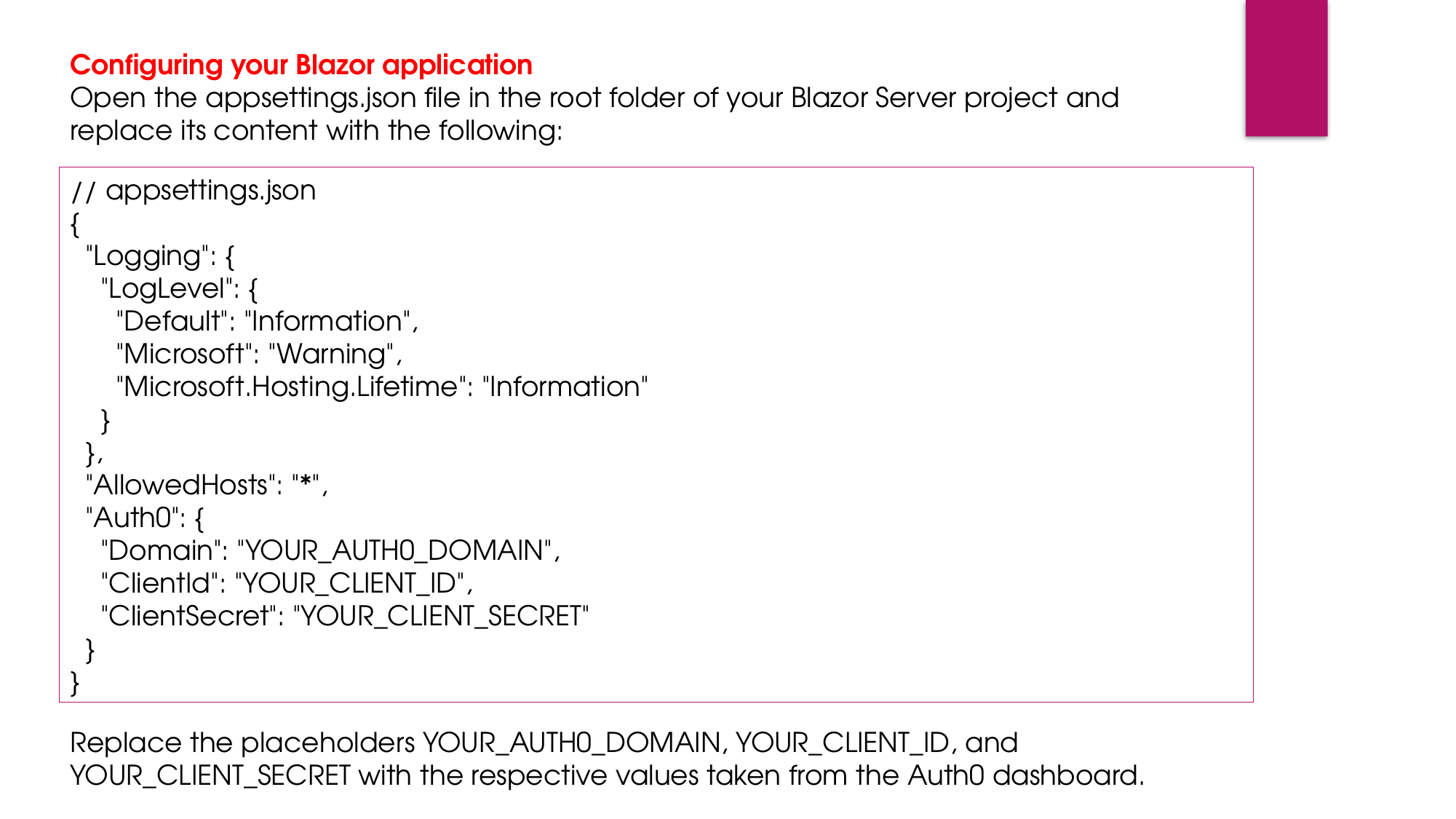

Configuring your Blazor application
Open the appsettings.json file in the root folder of your Blazor Server project and replace its content with the following:
// appsettings.json
{
  "Logging": {
    "LogLevel": {
      "Default": "Information",
      "Microsoft": "Warning",
      "Microsoft.Hosting.Lifetime": "Information"
    }
  },
  "AllowedHosts": "*",
  "Auth0": {
    "Domain": "YOUR_AUTH0_DOMAIN",
    "ClientId": "YOUR_CLIENT_ID",
    "ClientSecret": "YOUR_CLIENT_SECRET"
  }
}
Replace the placeholders YOUR_AUTH0_DOMAIN, YOUR_CLIENT_ID, and YOUR_CLIENT_SECRET with the respective values taken from the Auth0 dashboard.